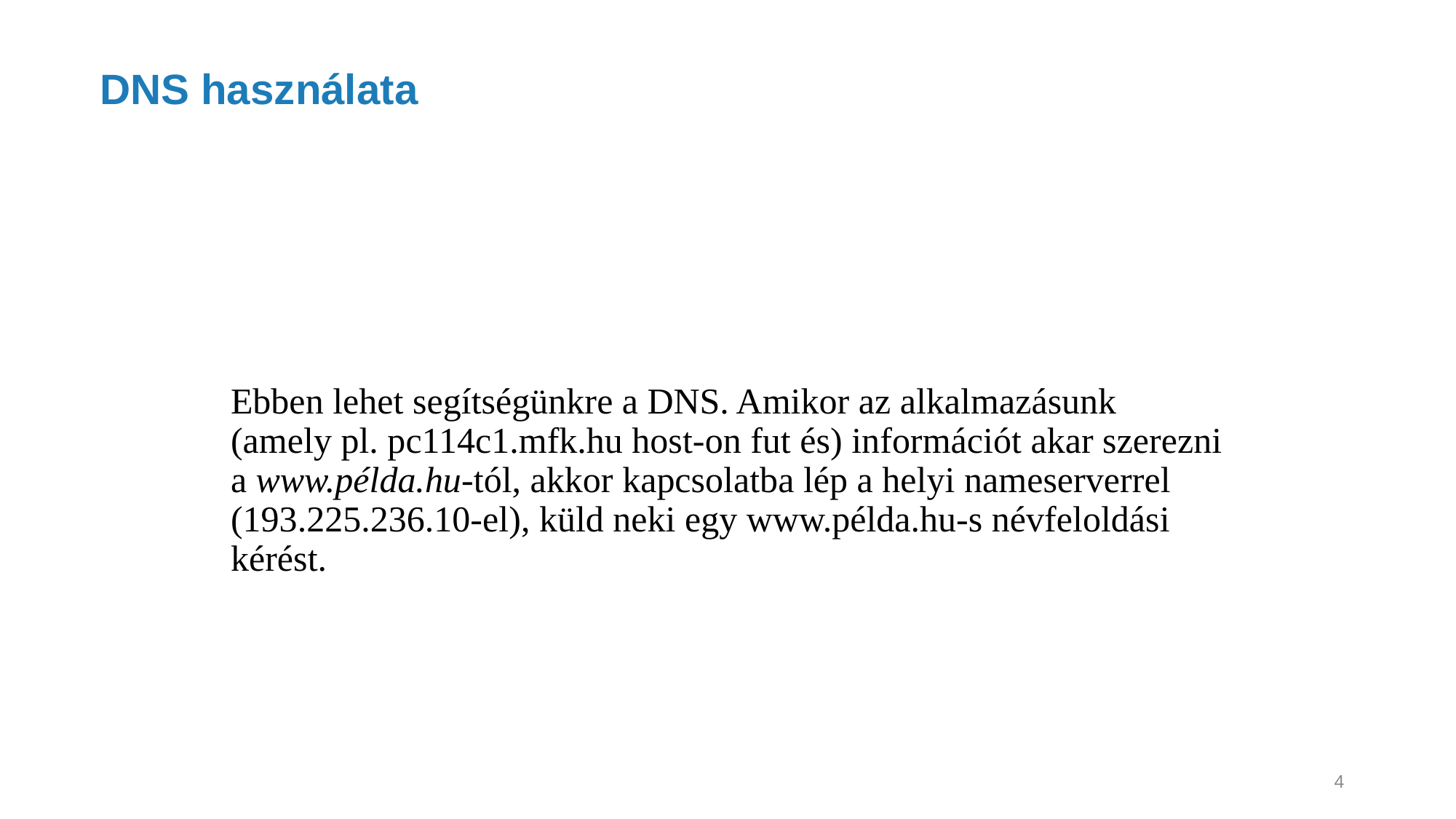

# DNS használata
Ebben lehet segítségünkre a DNS. Amikor az alkalmazásunk (amely pl. pc114c1.mfk.hu host-on fut és) információt akar szerezni a www.példa.hu-tól, akkor kapcsolatba lép a helyi nameserverrel (193.225.236.10-el), küld neki egy www.példa.hu-s névfeloldási kérést.

4